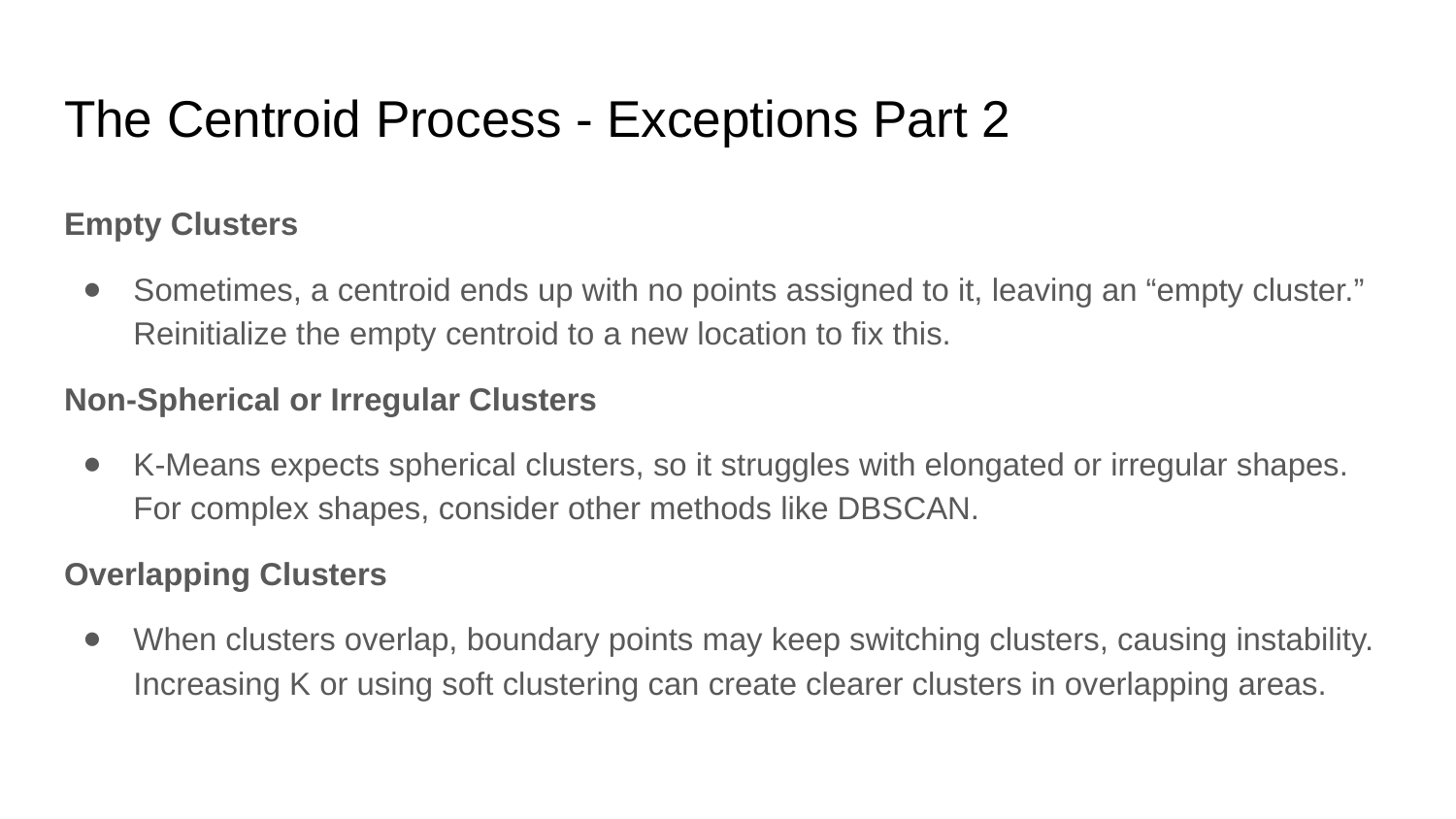

# The Centroid Process - Exceptions Part 2
Empty Clusters
Sometimes, a centroid ends up with no points assigned to it, leaving an “empty cluster.” Reinitialize the empty centroid to a new location to fix this.
Non-Spherical or Irregular Clusters
K-Means expects spherical clusters, so it struggles with elongated or irregular shapes. For complex shapes, consider other methods like DBSCAN.
Overlapping Clusters
When clusters overlap, boundary points may keep switching clusters, causing instability. Increasing K or using soft clustering can create clearer clusters in overlapping areas.